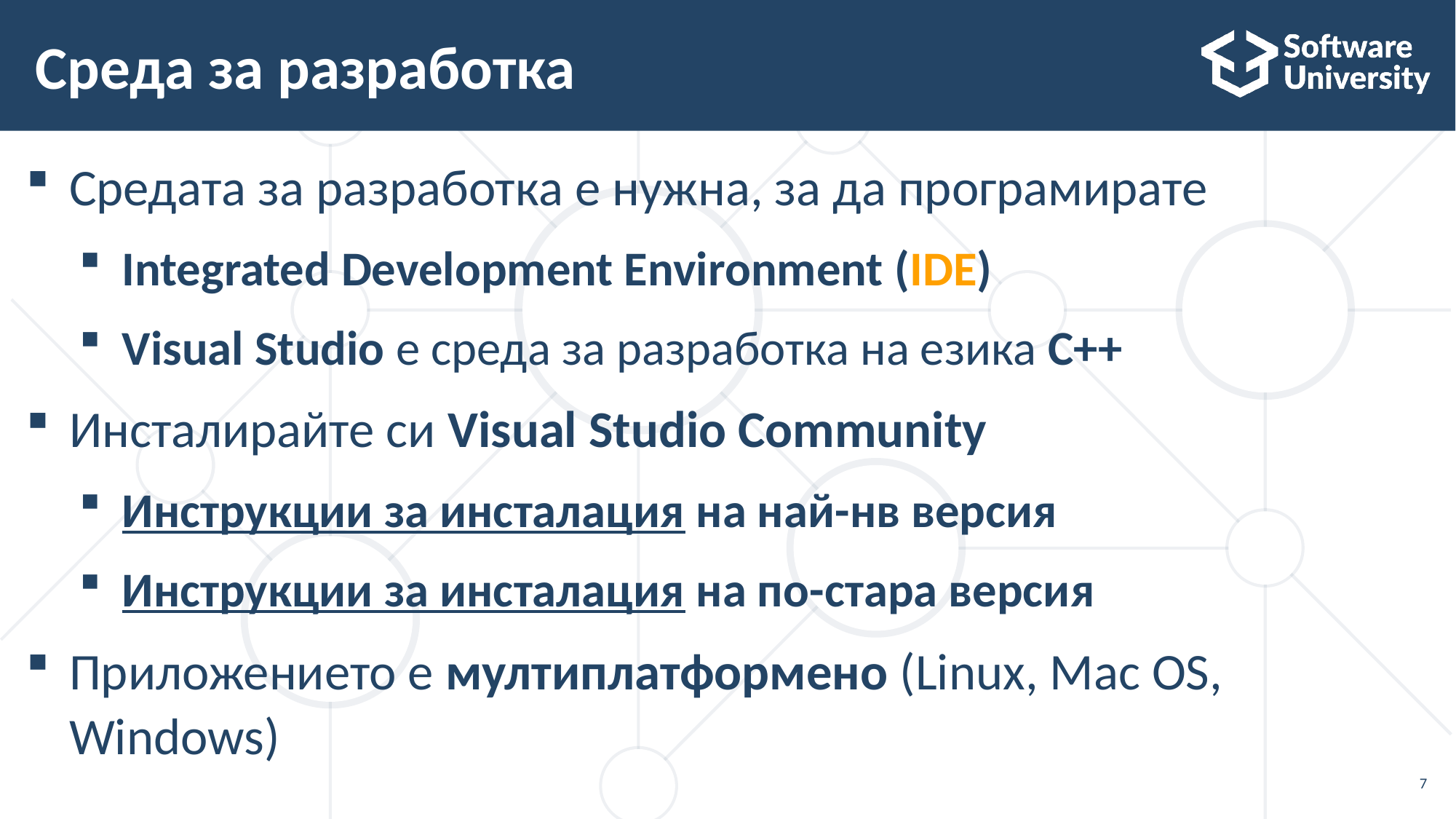

# Среда за разработка
Средата за разработка е нужна, за да програмирате
Integrated Development Environment (IDE)
Visual Studio е среда за разработка на езика C++
Инсталирайте си Visual Studio Community
Инструкции за инсталация на най-нв версия
Инструкции за инсталация на по-стара версия
Приложението е мултиплатформено (Linux, Mac OS, Windows)
7